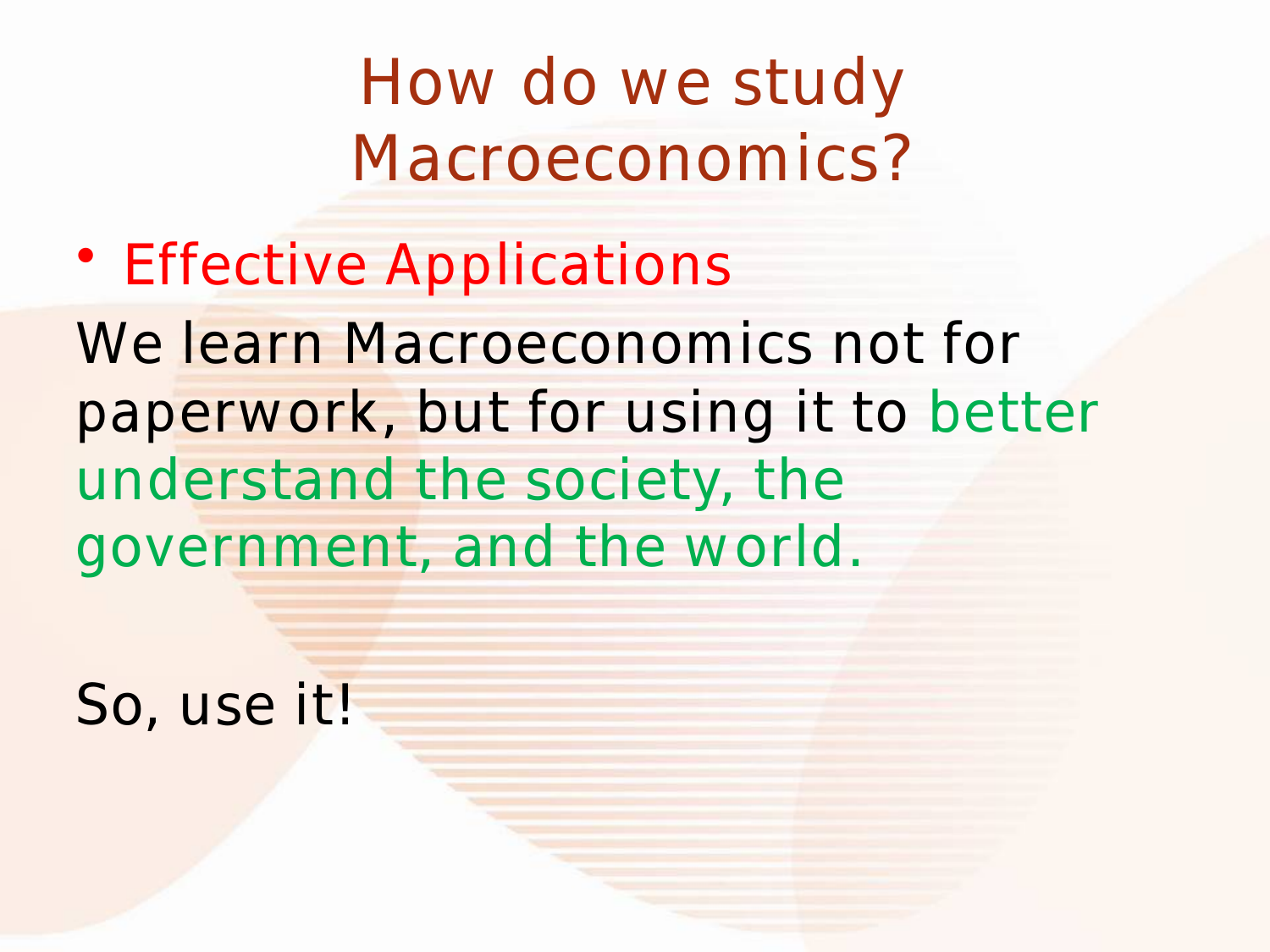

# How do we study Macroeconomics?
Effective Applications
We learn Macroeconomics not for paperwork, but for using it to better understand the society, the government, and the world.

So, use it!